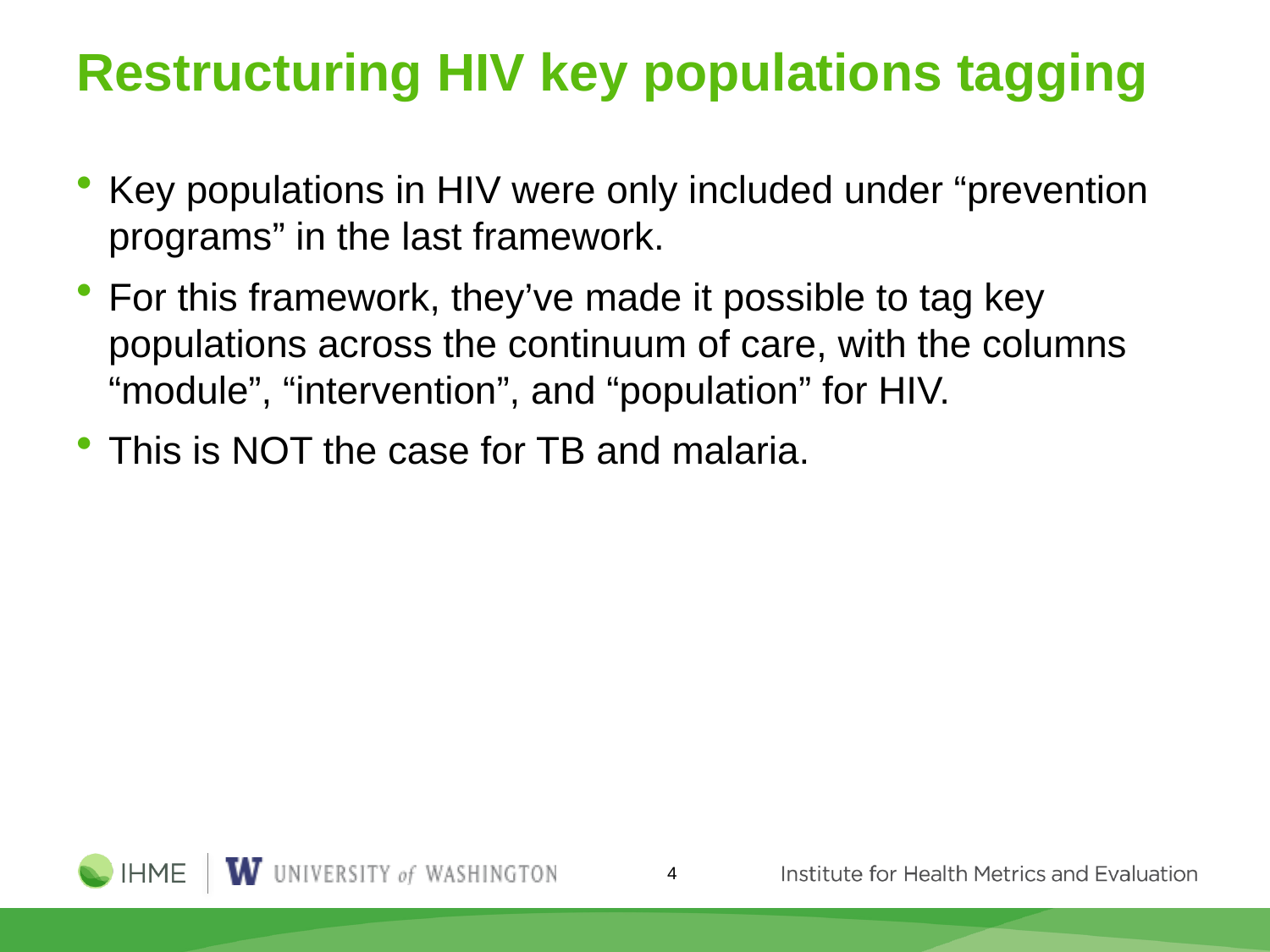

# Restructuring HIV key populations tagging
Key populations in HIV were only included under “prevention programs” in the last framework.
For this framework, they’ve made it possible to tag key populations across the continuum of care, with the columns “module”, “intervention”, and “population” for HIV.
This is NOT the case for TB and malaria.
4